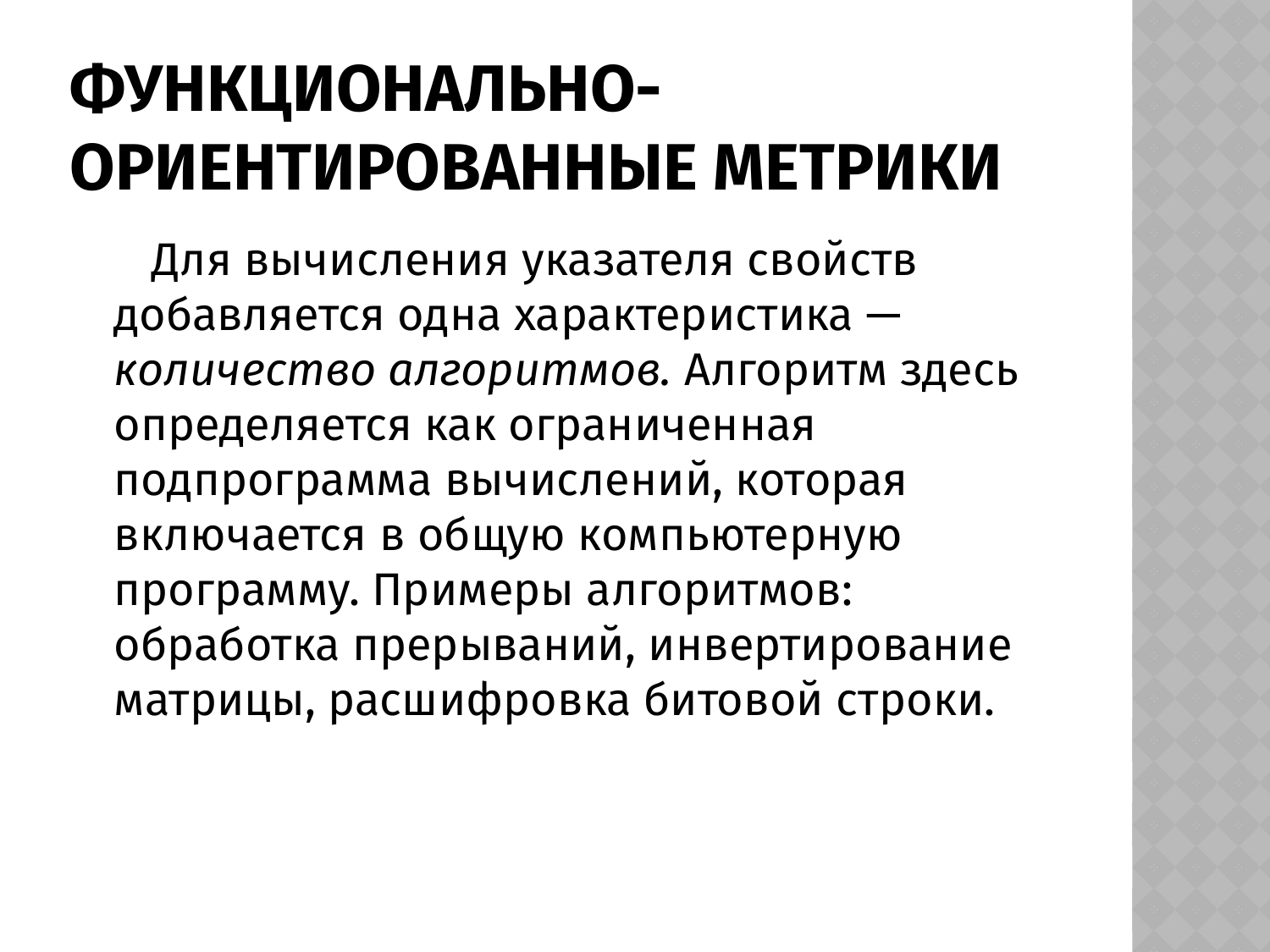

# Функционально-ориентированные метрики
Для вычисления указателя свойств добавляется одна характеристика — количество алгоритмов. Алгоритм здесь определяется как ограниченная подпрограмма вычислений, которая включается в общую компьютерную программу. Примеры алгоритмов: обработка прерываний, инвертирование матрицы, расшифровка битовой строки.